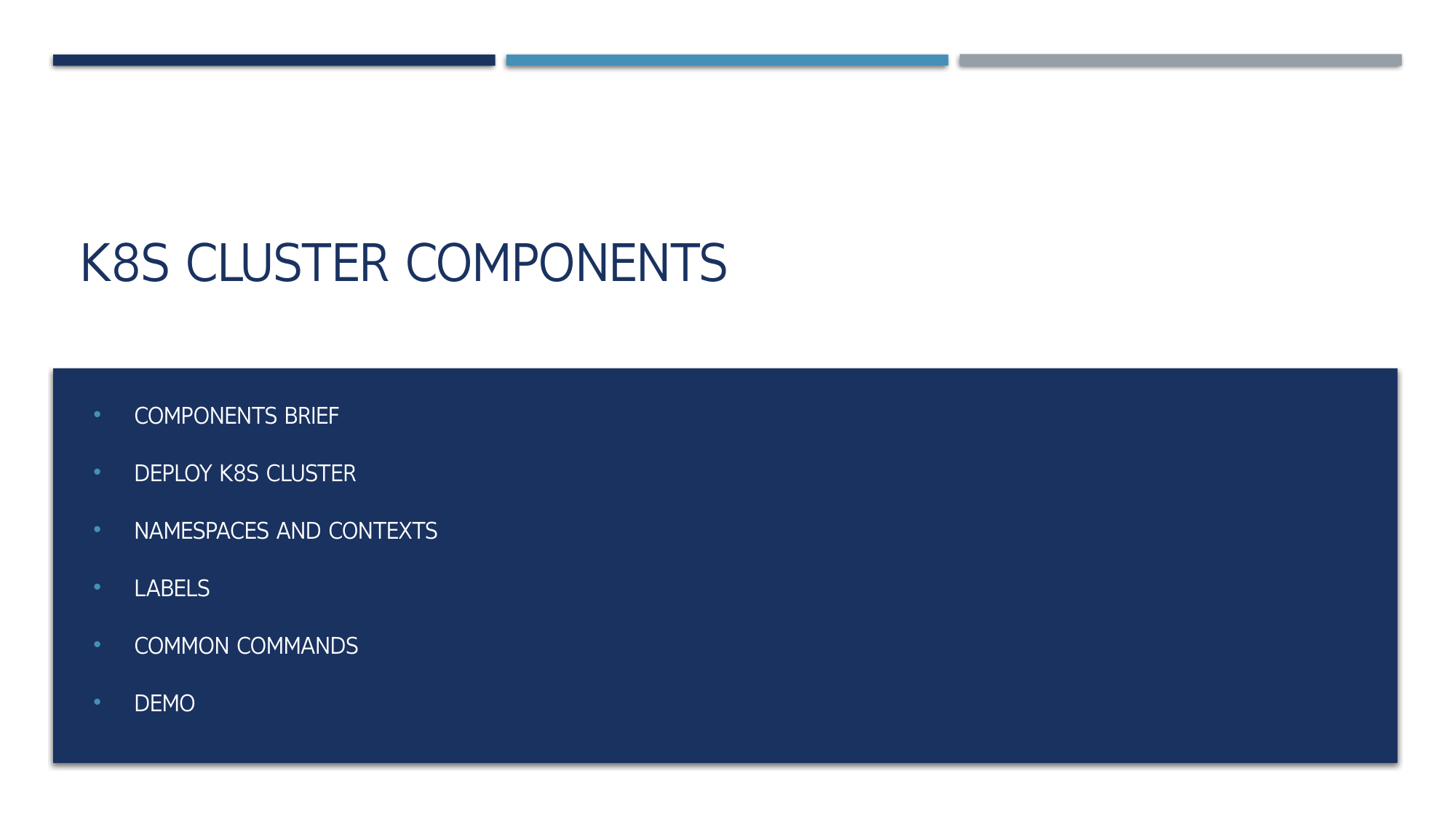

# K8S Cluster components
Components Brief
Deploy K8s cluster
Namespaces and contexts
Labels
Common commands
Demo